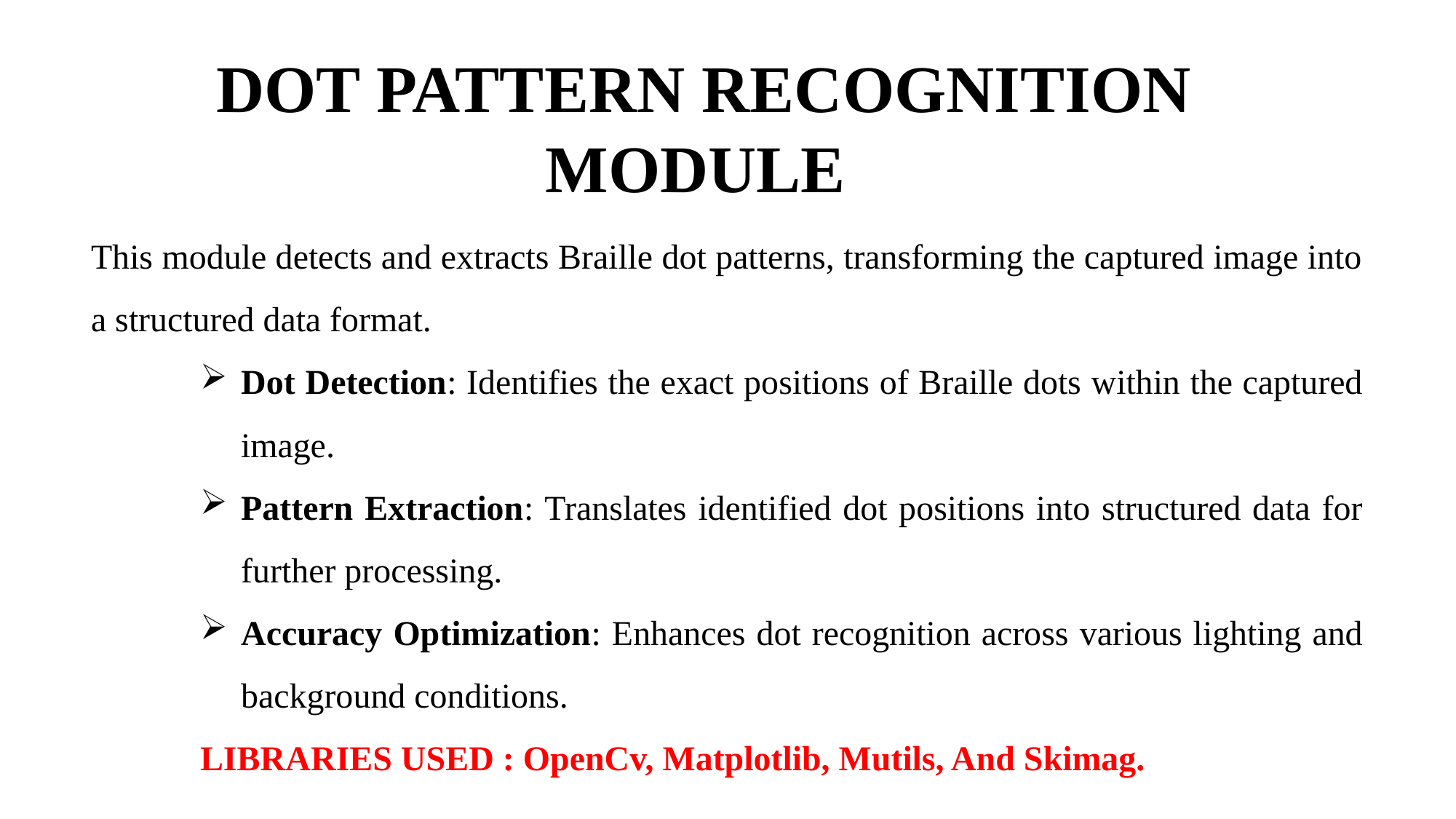

# DOT PATTERN RECOGNITION MODULE
This module detects and extracts Braille dot patterns, transforming the captured image into a structured data format.
Dot Detection: Identifies the exact positions of Braille dots within the captured image.
Pattern Extraction: Translates identified dot positions into structured data for further processing.
Accuracy Optimization: Enhances dot recognition across various lighting and background conditions.
LIBRARIES USED : OpenCv, Matplotlib, Mutils, And Skimag.